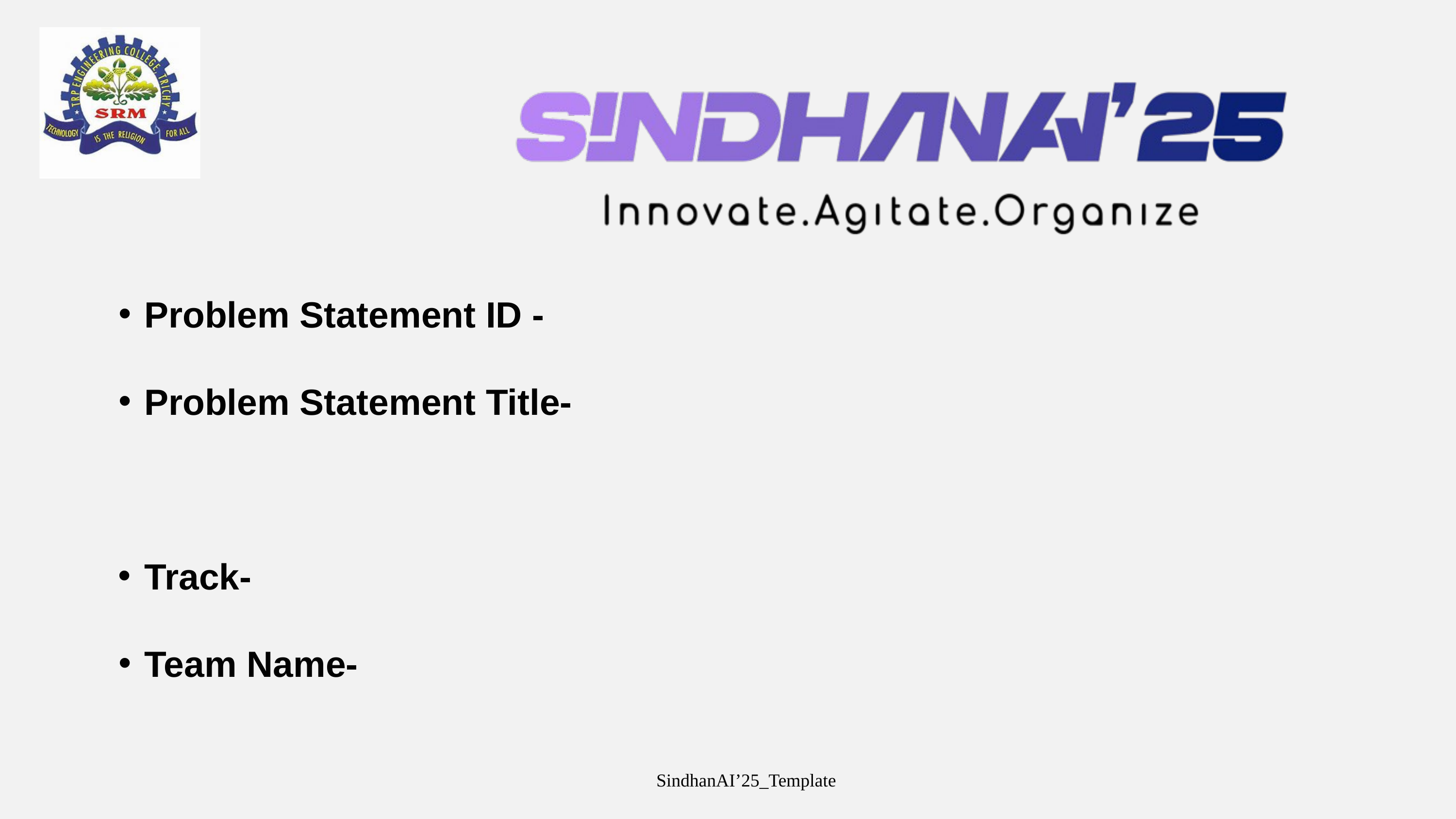

Problem Statement ID -
Problem Statement Title-

Track-
Team Name-

SindhanAI’25_Template